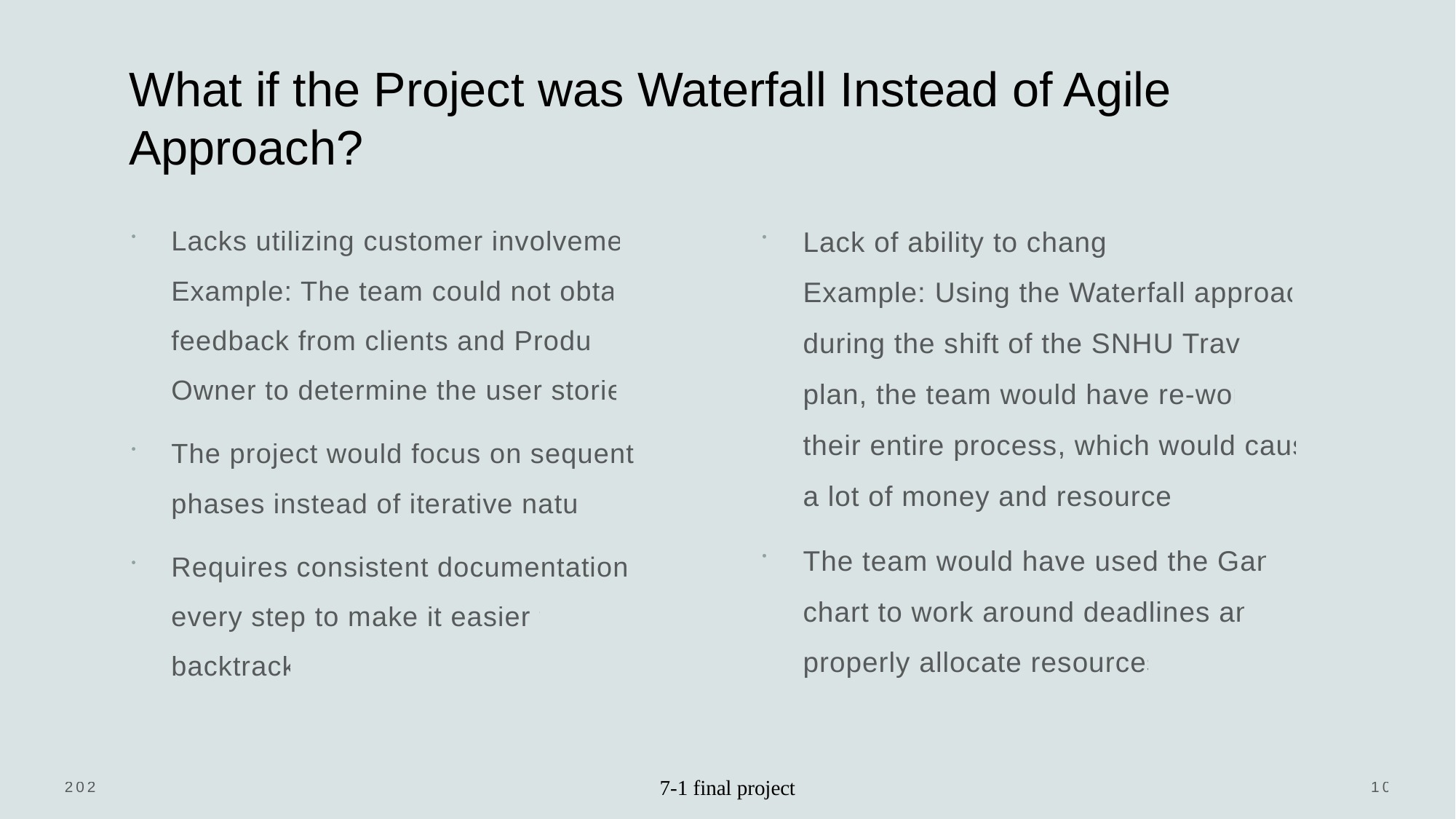

# What if the Project was Waterfall Instead of Agile Approach?
Lacks utilizing customer involvement
Example: The team could not obtain feedback from clients and Product Owner to determine the user stories.
The project would focus on sequential phases instead of iterative nature
Requires consistent documentation at every step to make it easier to backtrack
Lack of ability to change
Example: Using the Waterfall approach during the shift of the SNHU Travel plan, the team would have re-work their entire process, which would cause a lot of money and resources.
The team would have used the Gantt chart to work around deadlines and properly allocate resources.
2023
7-1 final project
10